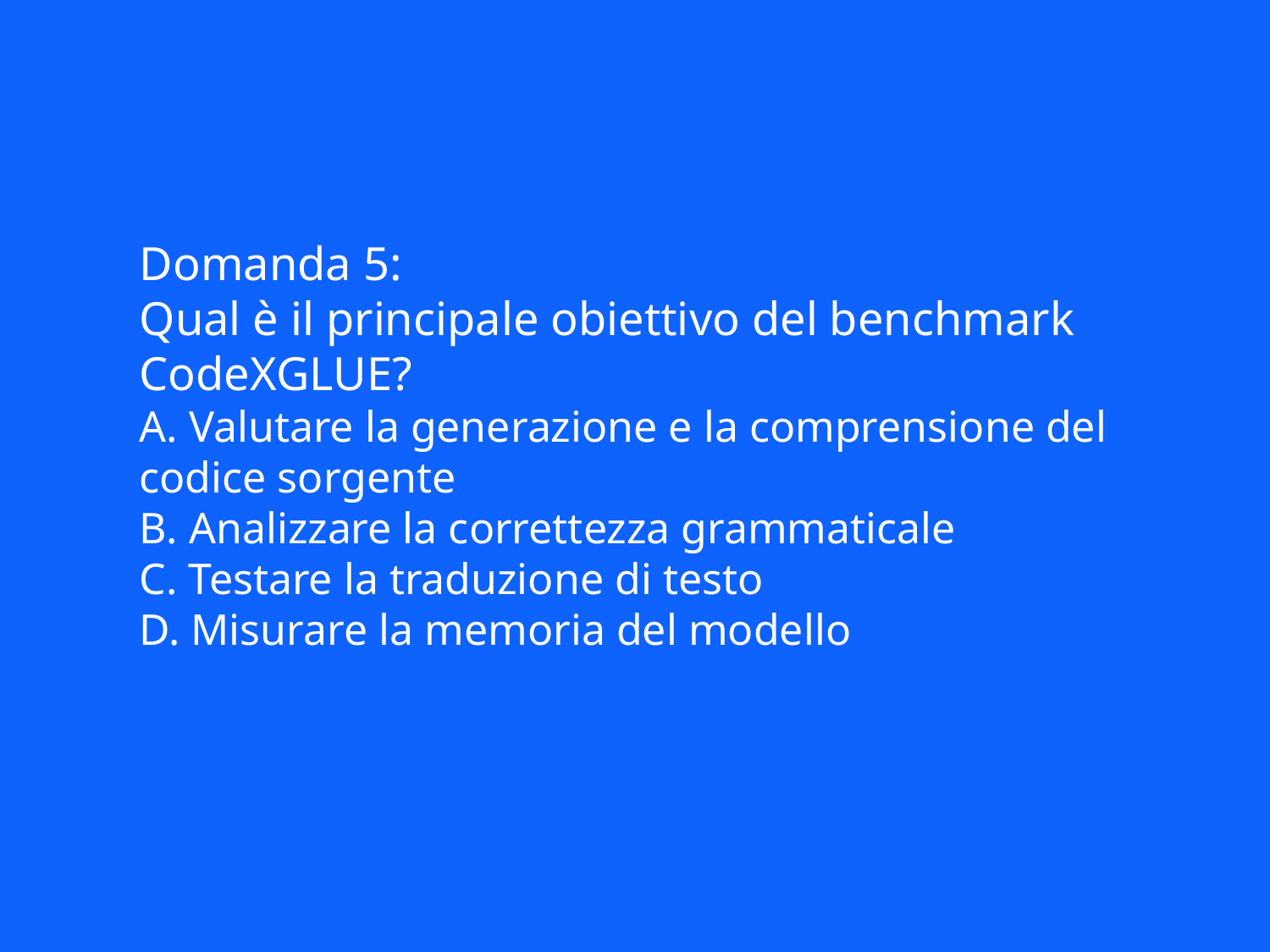

Domanda 5:
Qual è il principale obiettivo del benchmark CodeXGLUE?
A. Valutare la generazione e la comprensione del codice sorgente
B. Analizzare la correttezza grammaticale
C. Testare la traduzione di testo
D. Misurare la memoria del modello